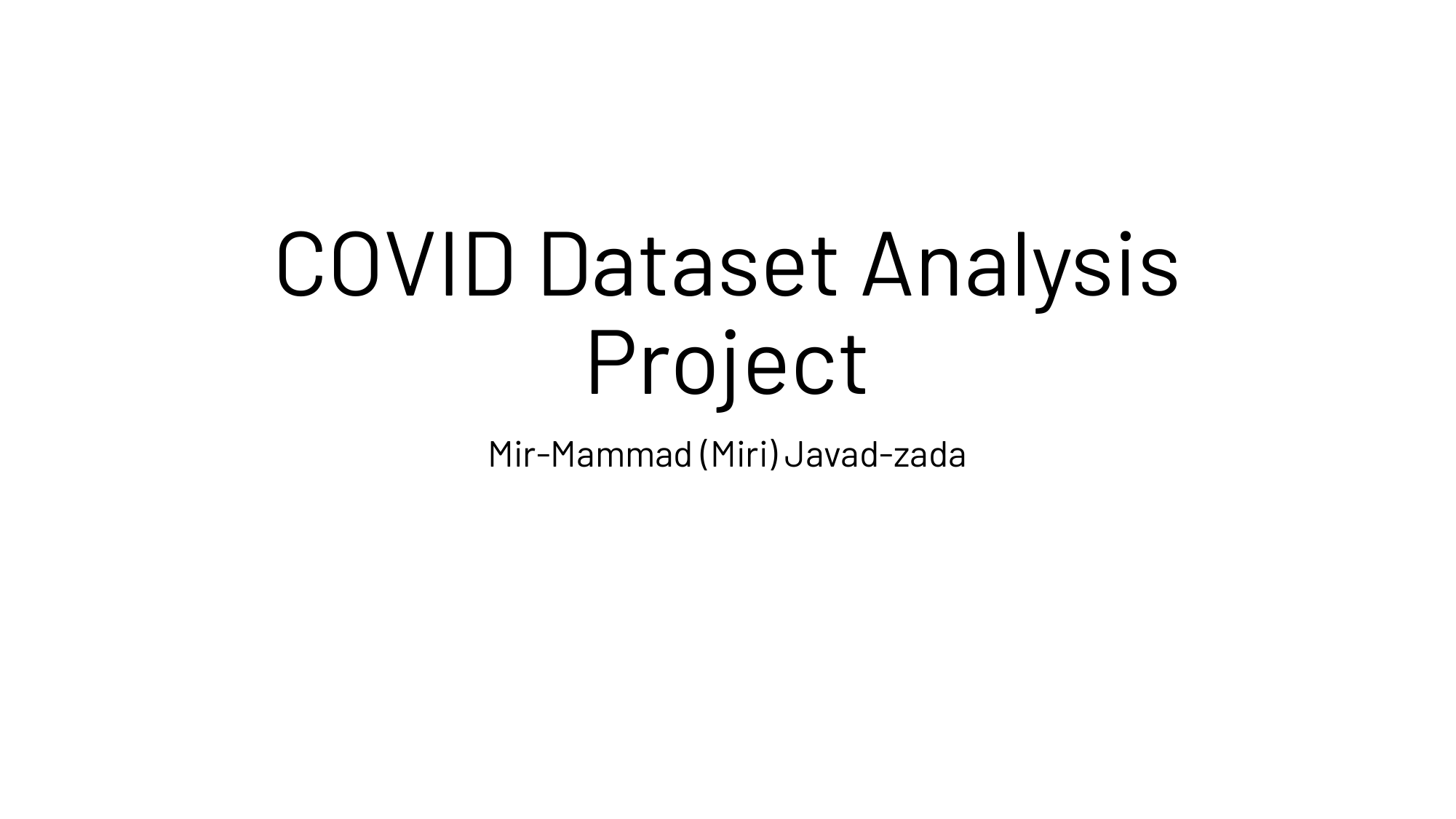

# COVID Dataset Analysis Project
Mir-Mammad (Miri) Javad-zada